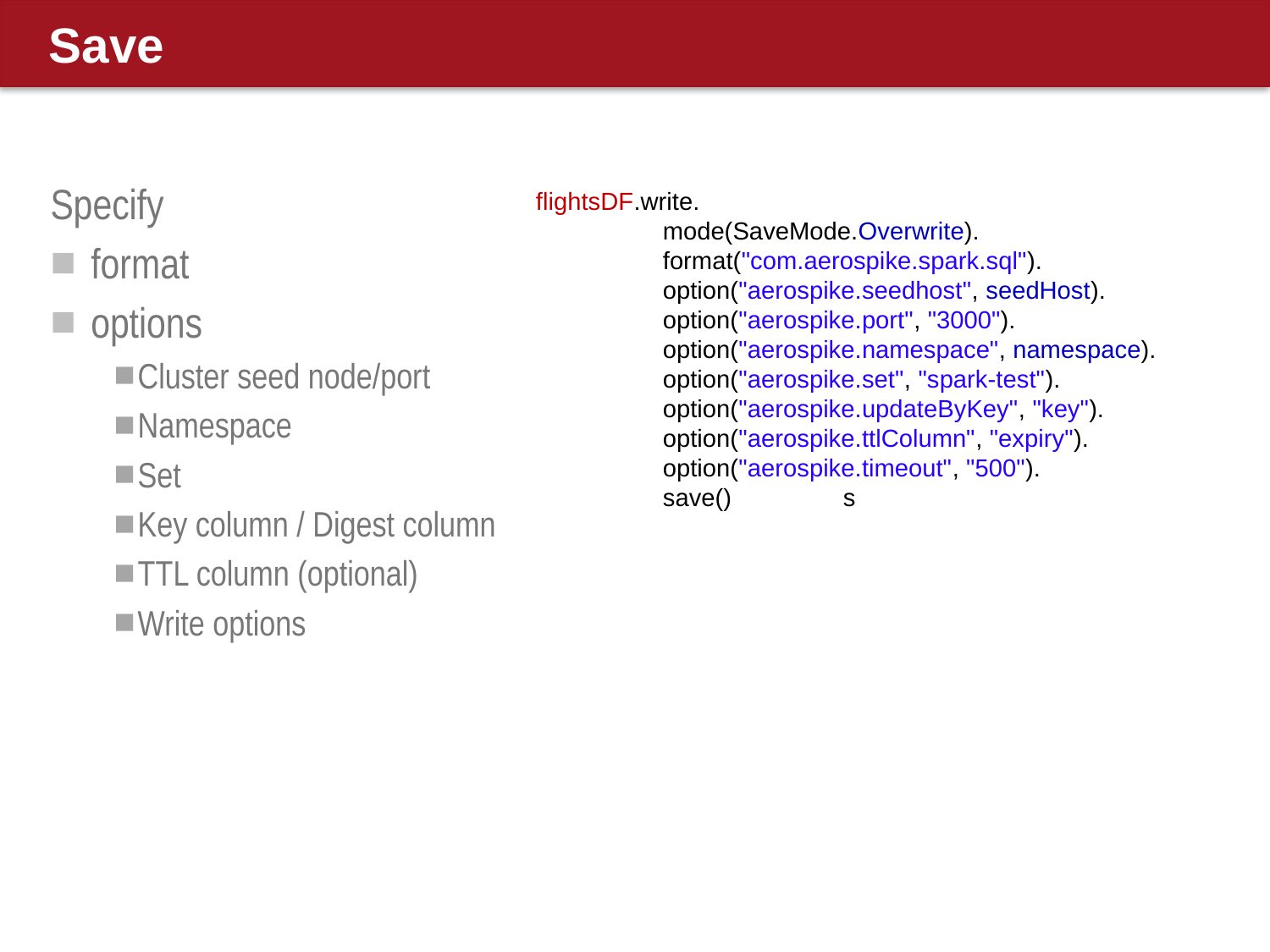

# Save
Specify
format
options
Cluster seed node/port
Namespace
Set
Key column / Digest column
TTL column (optional)
Write options
flightsDF.write.
	mode(SaveMode.Overwrite).
	format("com.aerospike.spark.sql").
	option("aerospike.seedhost", seedHost).
	option("aerospike.port", "3000").
	option("aerospike.namespace", namespace).
	option("aerospike.set", "spark-test").
	option("aerospike.updateByKey", "key").
	option("aerospike.ttlColumn", "expiry").
	option("aerospike.timeout", "500").
	save()                s